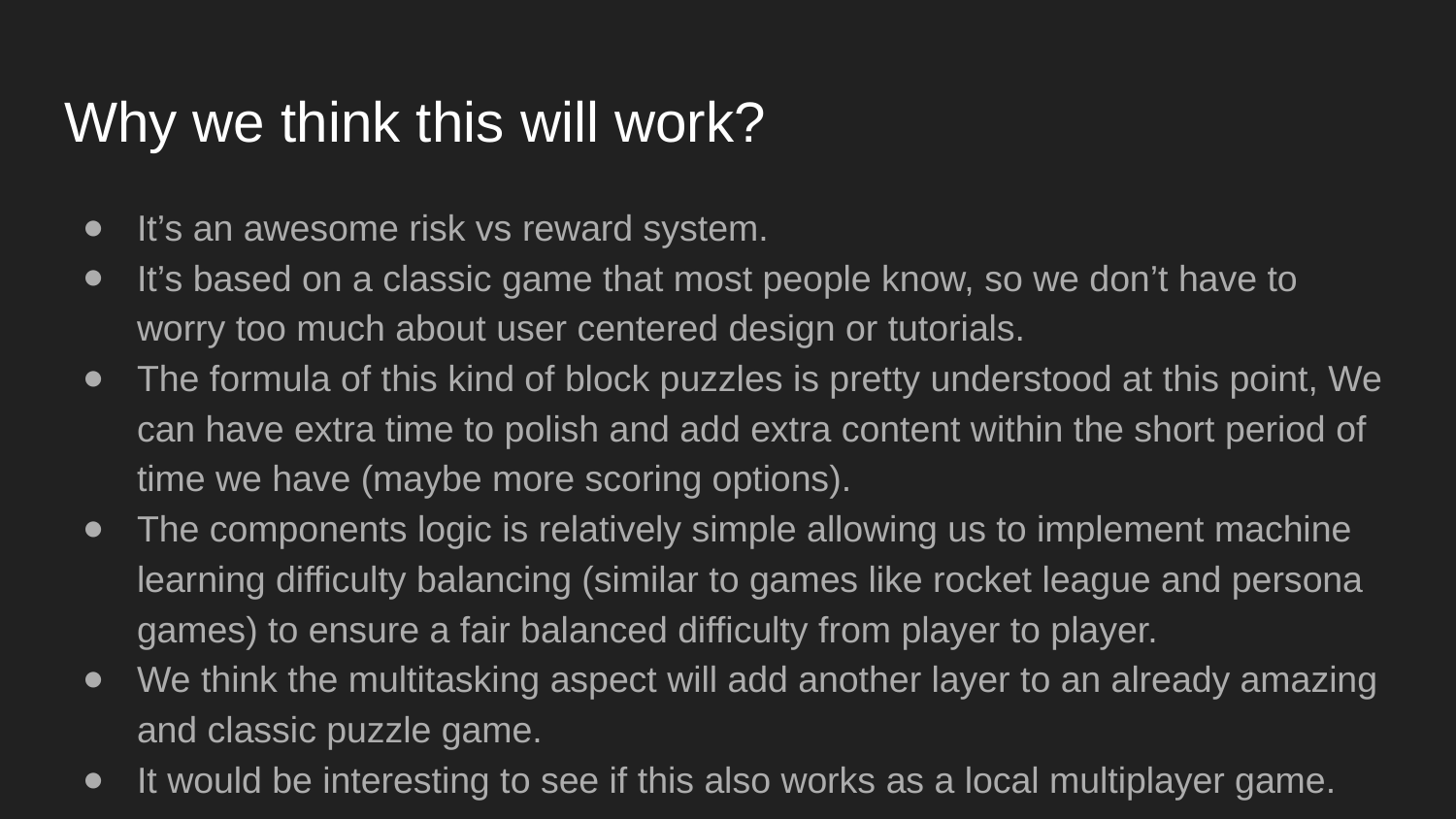

# Why we think this will work?
It’s an awesome risk vs reward system.
It’s based on a classic game that most people know, so we don’t have to worry too much about user centered design or tutorials.
The formula of this kind of block puzzles is pretty understood at this point, We can have extra time to polish and add extra content within the short period of time we have (maybe more scoring options).
The components logic is relatively simple allowing us to implement machine learning difficulty balancing (similar to games like rocket league and persona games) to ensure a fair balanced difficulty from player to player.
We think the multitasking aspect will add another layer to an already amazing and classic puzzle game.
It would be interesting to see if this also works as a local multiplayer game.